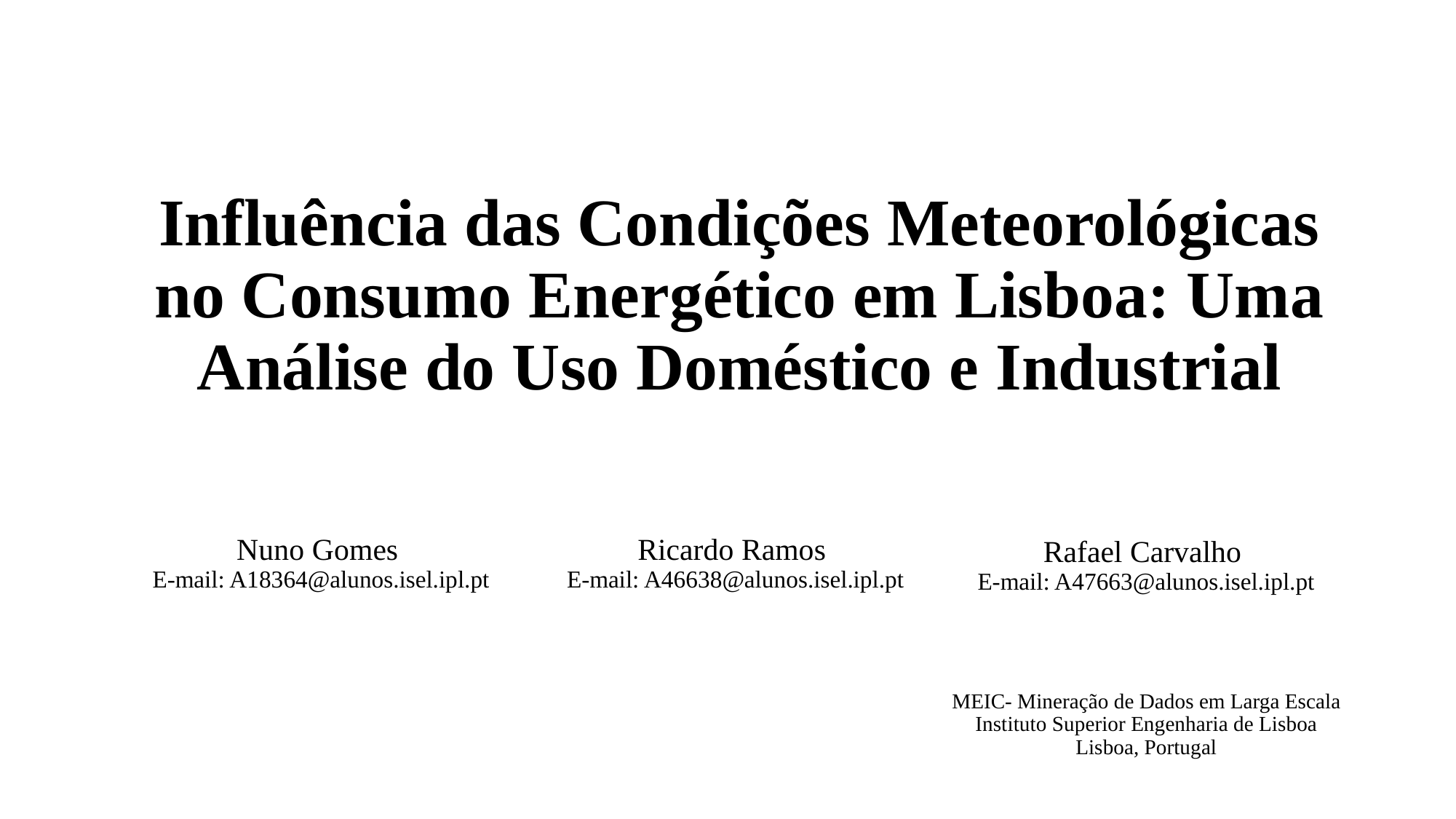

# Influência das Condições Meteorológicas no Consumo Energético em Lisboa: Uma Análise do Uso Doméstico e Industrial
Nuno Gomes
E-mail: A18364@alunos.isel.ipl.pt
Ricardo Ramos
E-mail: A46638@alunos.isel.ipl.pt
Rafael Carvalho
E-mail: A47663@alunos.isel.ipl.pt

MEIC- Mineração de Dados em Larga Escala
Instituto Superior Engenharia de Lisboa
Lisboa, Portugal